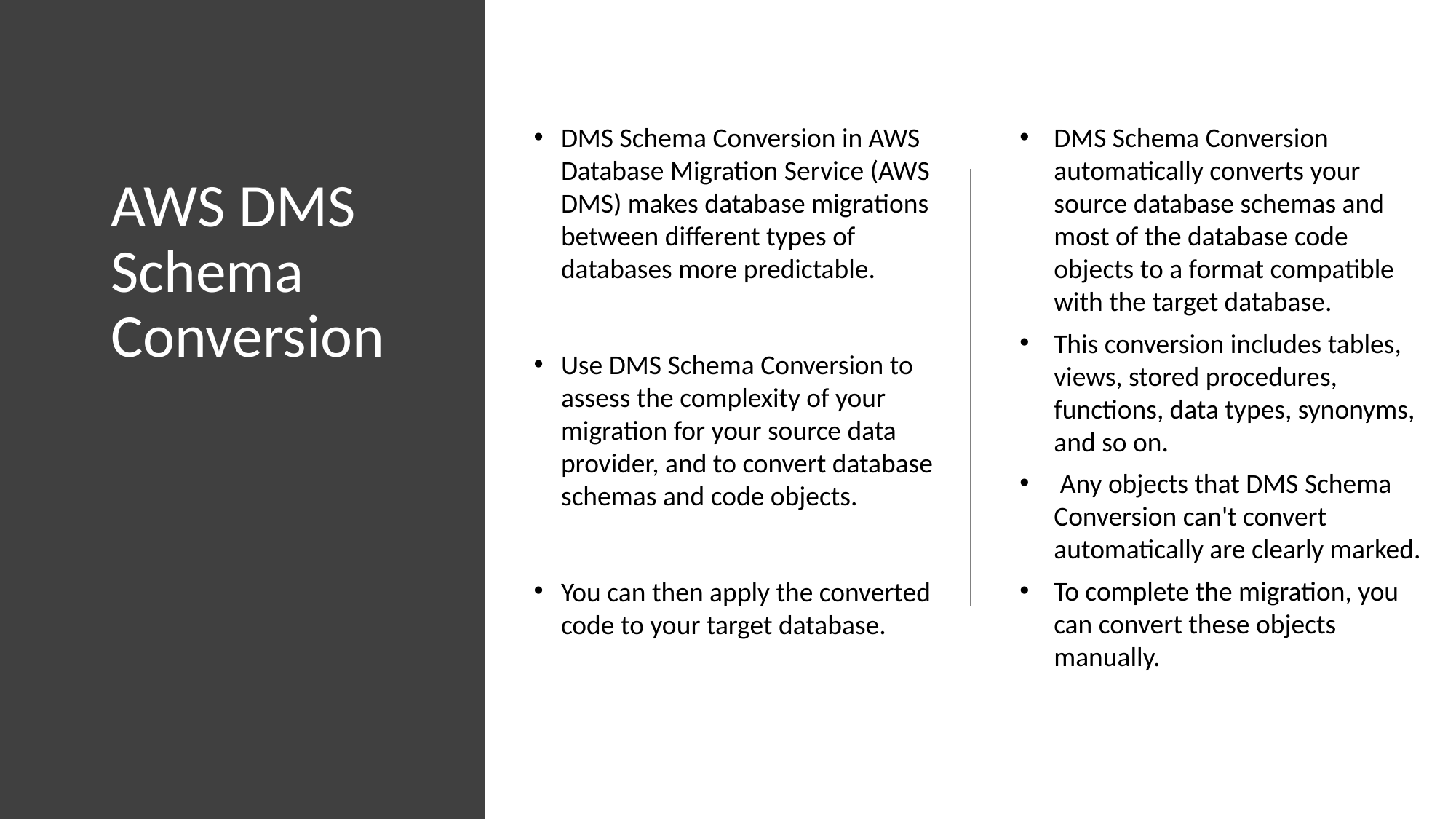

DMS Schema Conversion automatically converts your source database schemas and most of the database code objects to a format compatible with the target database.
This conversion includes tables, views, stored procedures, functions, data types, synonyms, and so on.
 Any objects that DMS Schema Conversion can't convert automatically are clearly marked.
To complete the migration, you can convert these objects manually.
DMS Schema Conversion in AWS Database Migration Service (AWS DMS) makes database migrations between different types of databases more predictable.

Use DMS Schema Conversion to assess the complexity of your migration for your source data provider, and to convert database schemas and code objects.

You can then apply the converted code to your target database.
# AWS DMS Schema Conversion